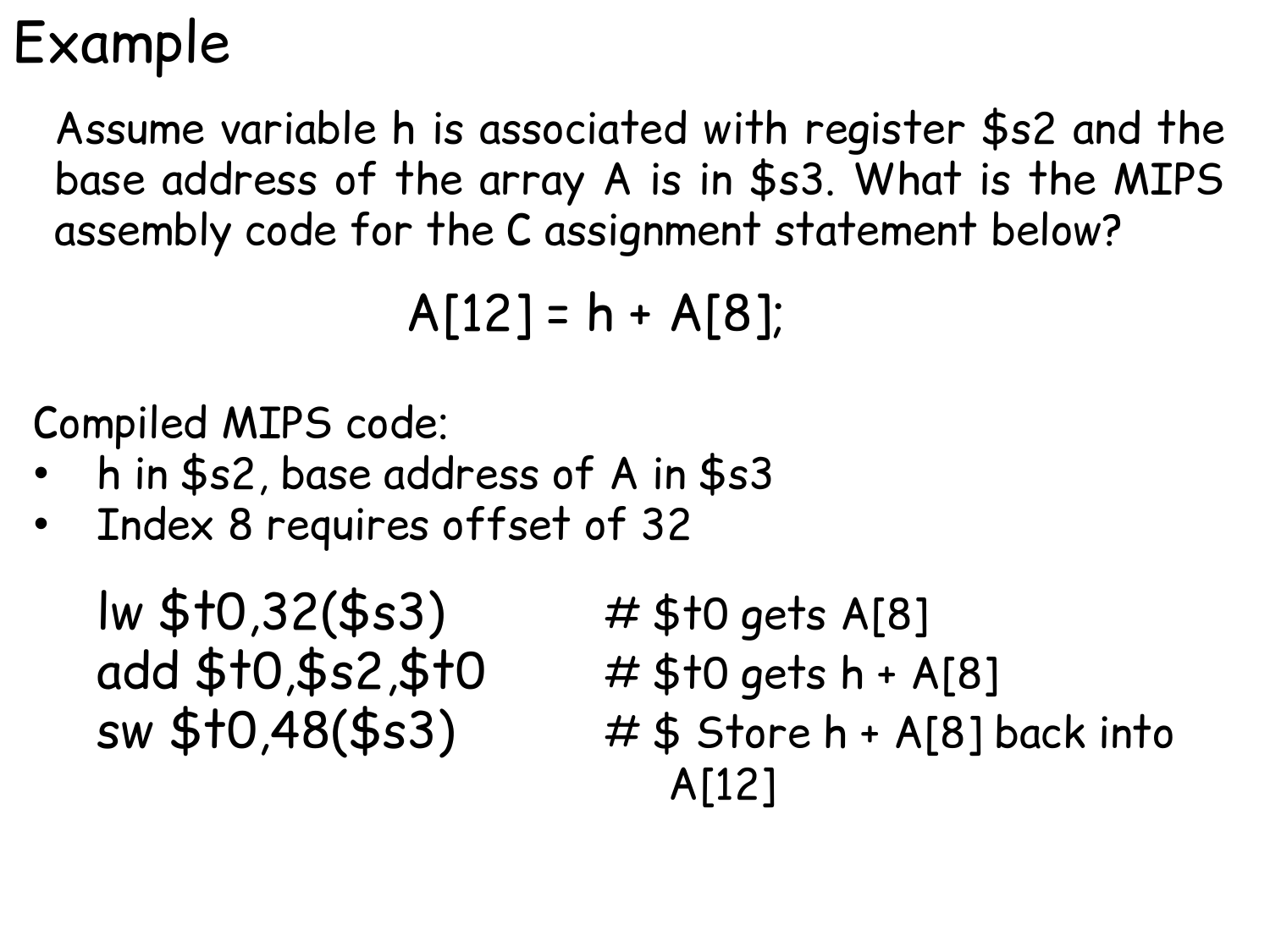

Example
Assume variable h is associated with register $s2 and the base address of the array A is in $s3. What is the MIPS assembly code for the C assignment statement below?
A[12] = h + A[8];
Compiled MIPS code:
h in $s2, base address of A in $s3
Index 8 requires offset of 32

lw $t0,32($s3) 		# $t0 gets A[8]
add $t0,$s2,$t0	# $t0 gets h + A[8]
sw $t0,48($s3)		# $ Store h + A[8] back into 					     A[12]